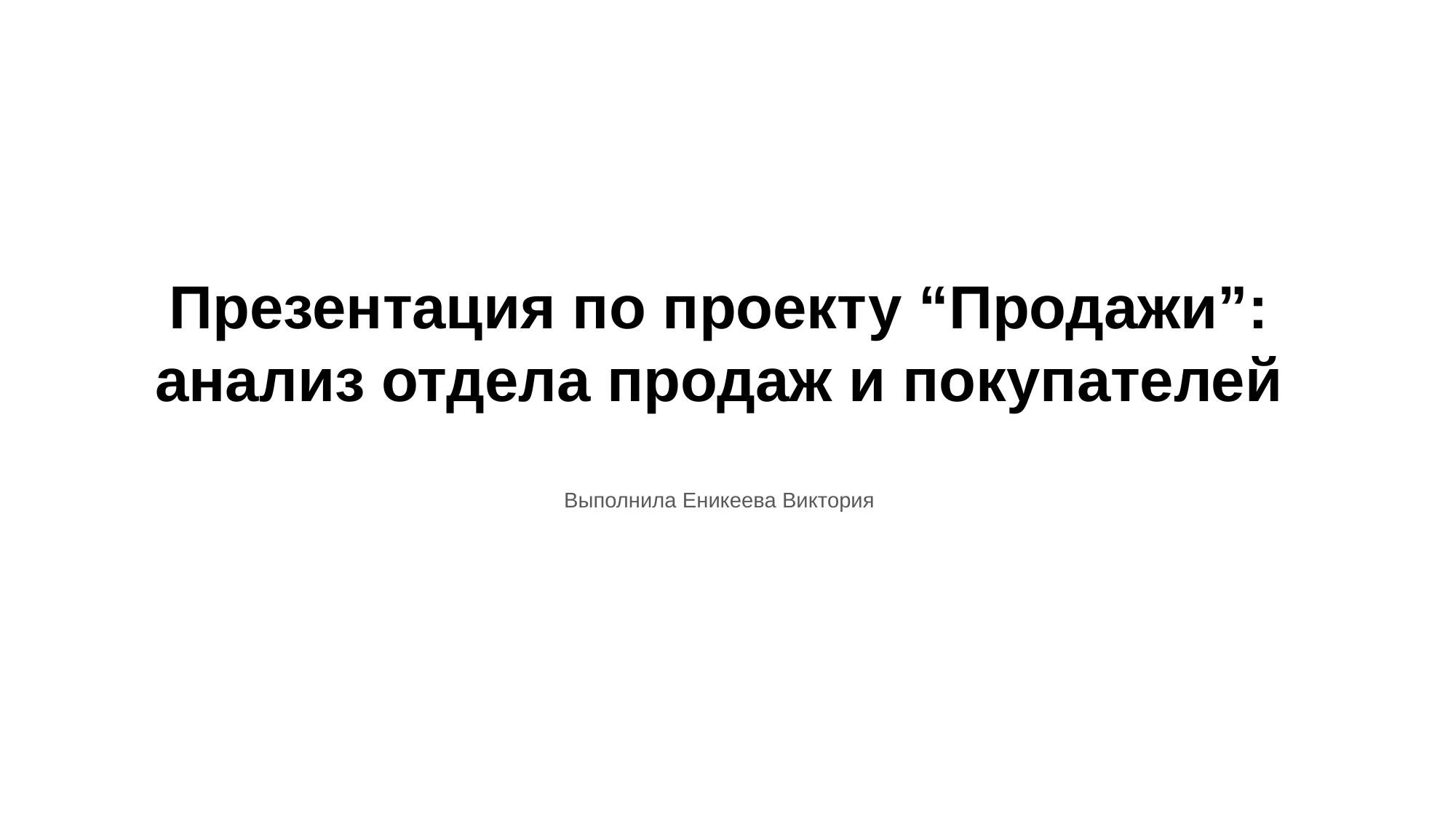

Презентация по проекту “Продажи”:
анализ отдела продаж и покупателей
Выполнила Еникеева Виктория